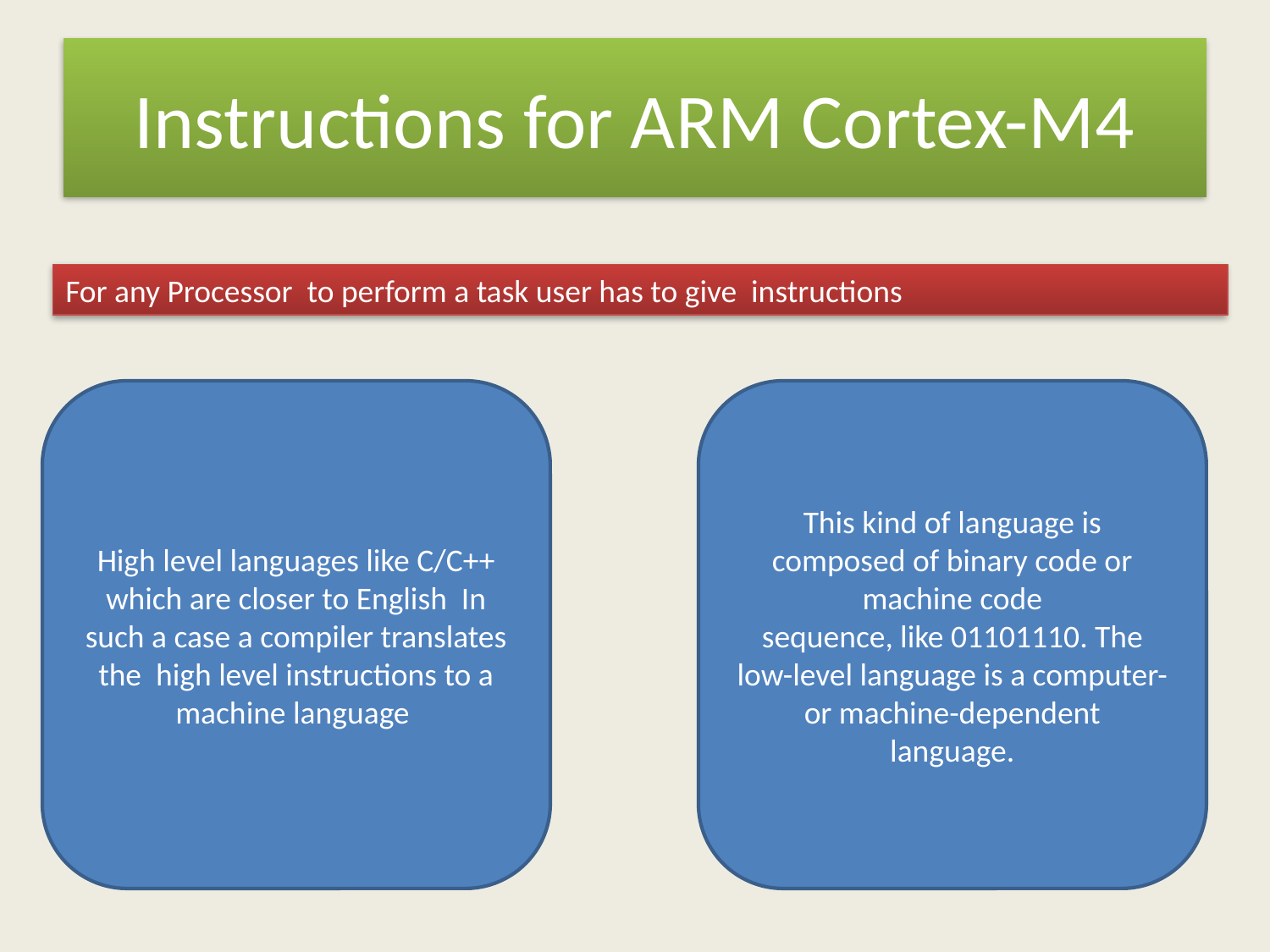

# Instructions for ARM Cortex-M4
For any Processor  to perform a task user has to give  instructions
High level languages like C/C++ which are closer to English  In such a case a compiler translates the  high level instructions to a machine language
This kind of language is composed of binary code or machine code
sequence, like 01101110. The low-level language is a computer- or machine-dependent
language.